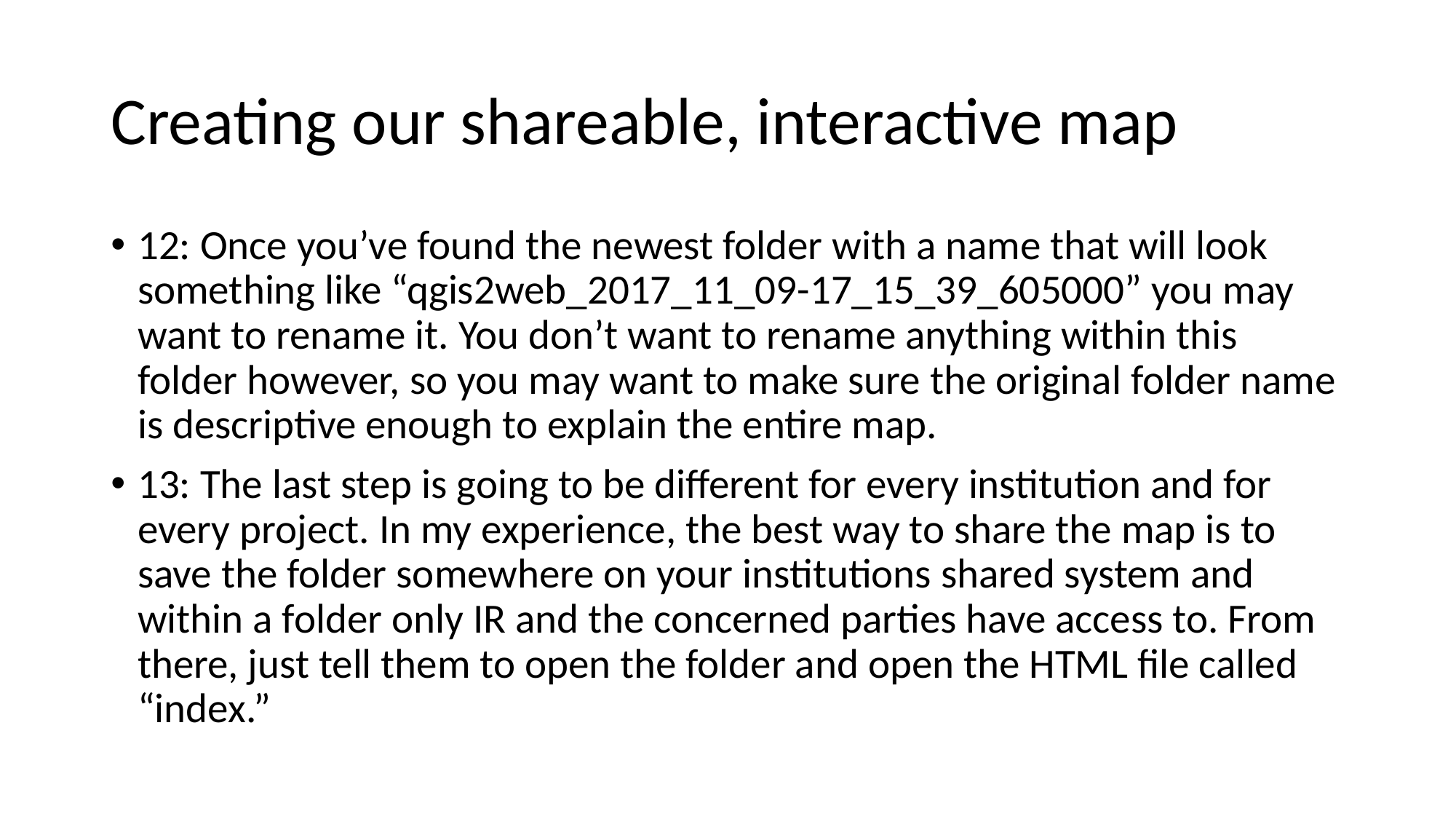

# Creating our shareable, interactive map
12: Once you’ve found the newest folder with a name that will look something like “qgis2web_2017_11_09-17_15_39_605000” you may want to rename it. You don’t want to rename anything within this folder however, so you may want to make sure the original folder name is descriptive enough to explain the entire map.
13: The last step is going to be different for every institution and for every project. In my experience, the best way to share the map is to save the folder somewhere on your institutions shared system and within a folder only IR and the concerned parties have access to. From there, just tell them to open the folder and open the HTML file called “index.”